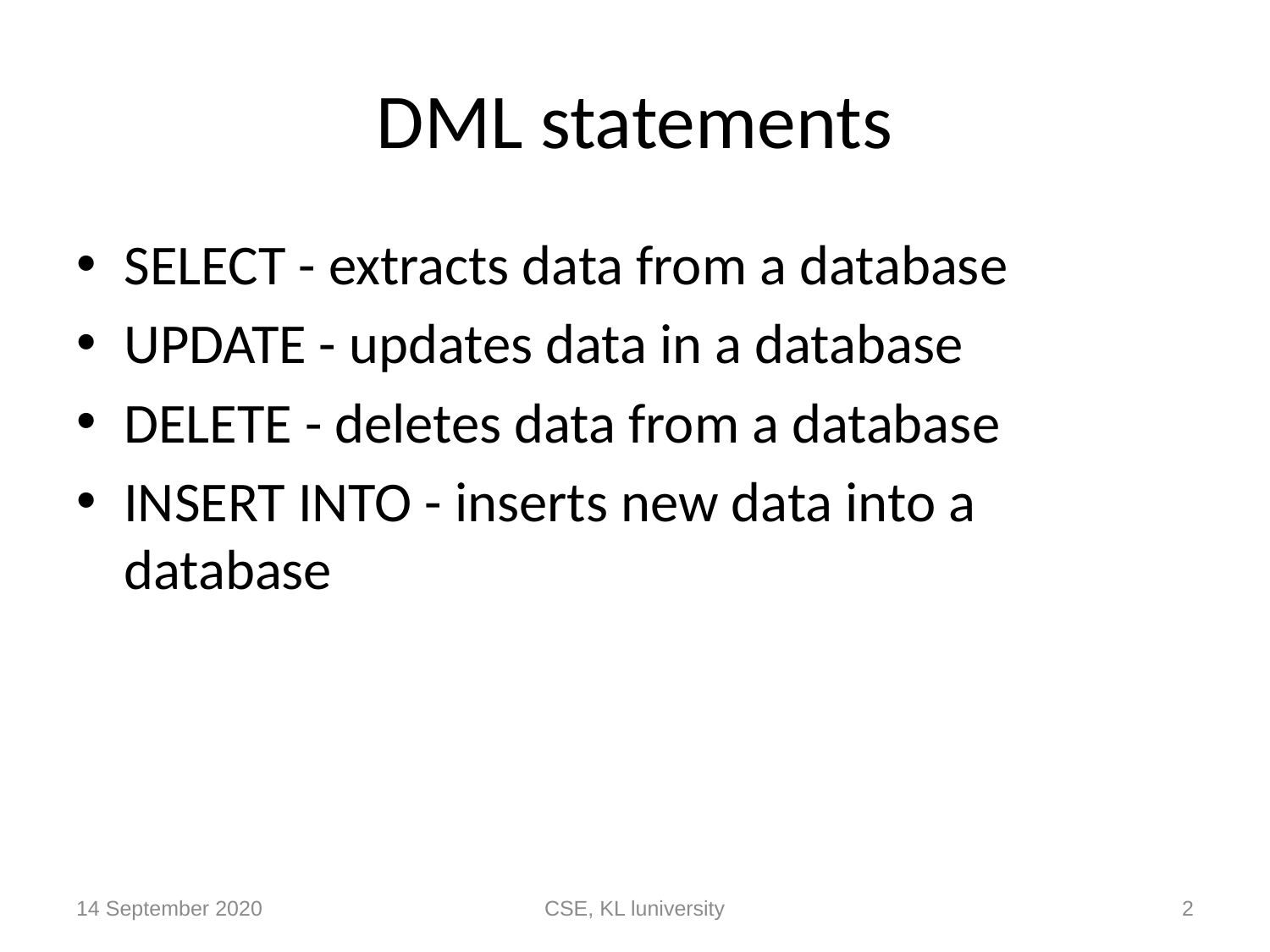

# DML statements
SELECT - extracts data from a database
UPDATE - updates data in a database
DELETE - deletes data from a database
INSERT INTO - inserts new data into a database
14 September 2020
CSE, KL luniversity
2